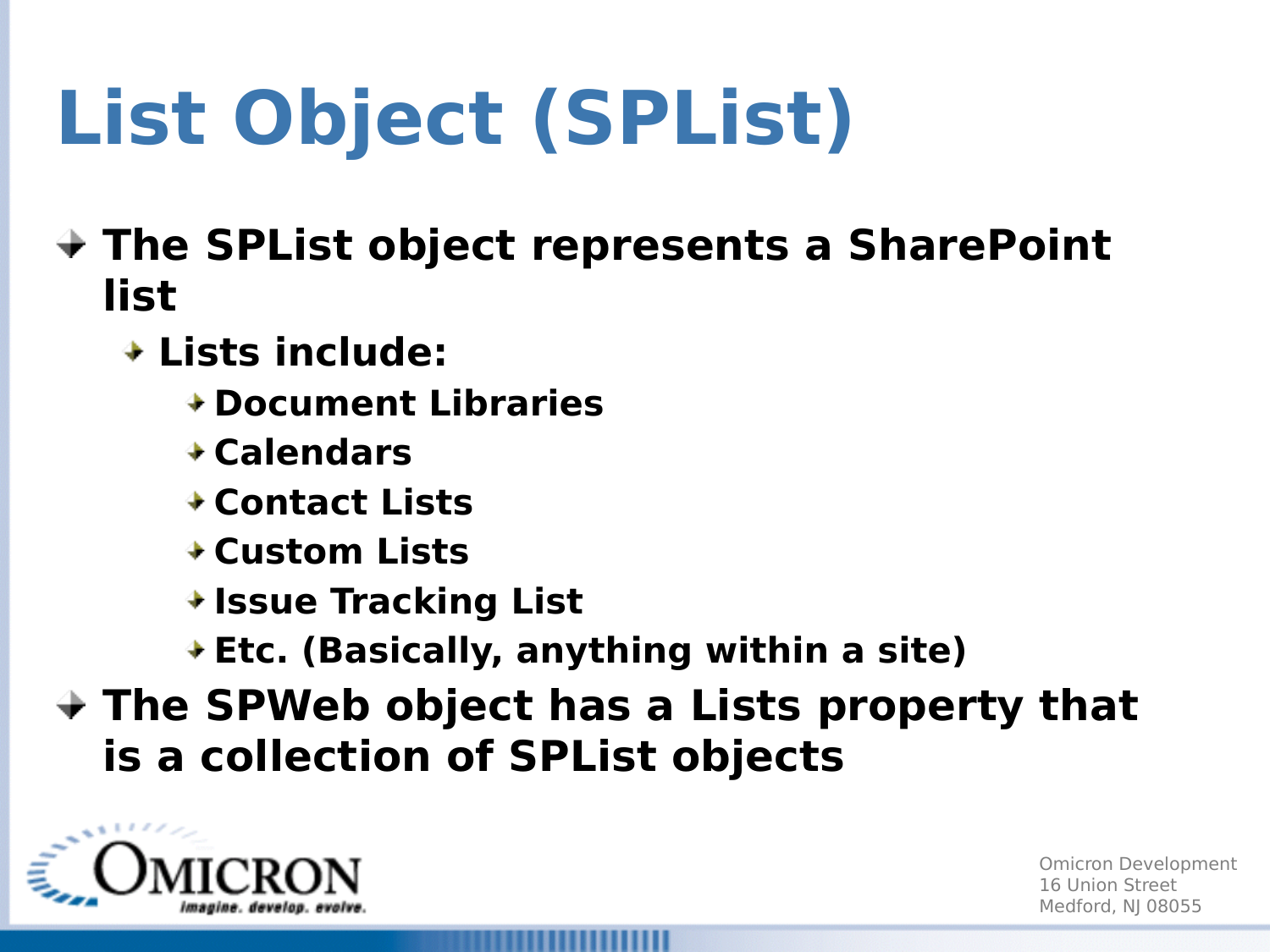

# List Object (SPList)
The SPList object represents a SharePoint list
Lists include:
Document Libraries
Calendars
Contact Lists
Custom Lists
Issue Tracking List
Etc. (Basically, anything within a site)
The SPWeb object has a Lists property that is a collection of SPList objects